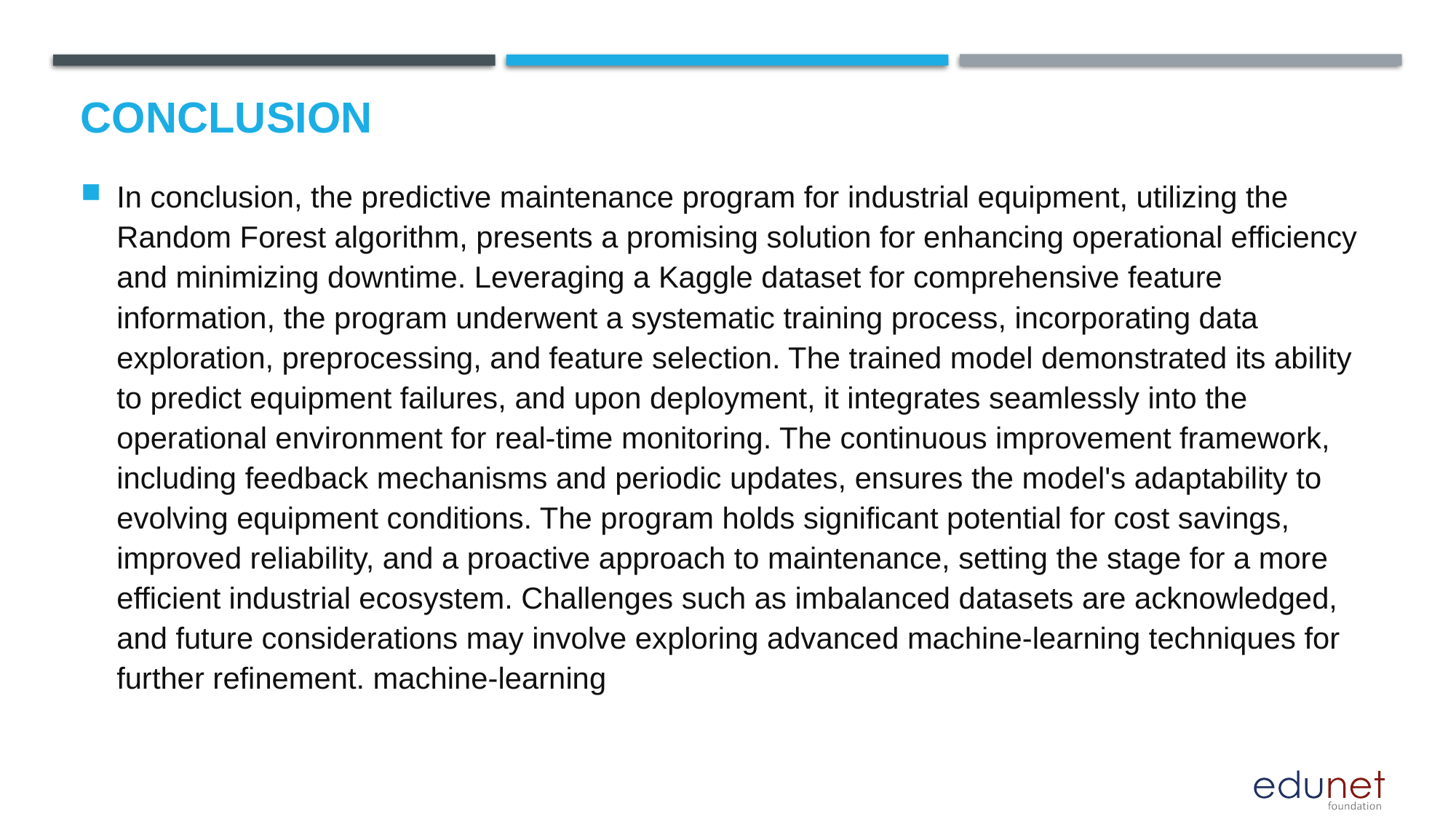

# Conclusion
In conclusion, the predictive maintenance program for industrial equipment, utilizing the Random Forest algorithm, presents a promising solution for enhancing operational efficiency and minimizing downtime. Leveraging a Kaggle dataset for comprehensive feature information, the program underwent a systematic training process, incorporating data exploration, preprocessing, and feature selection. The trained model demonstrated its ability to predict equipment failures, and upon deployment, it integrates seamlessly into the operational environment for real-time monitoring. The continuous improvement framework, including feedback mechanisms and periodic updates, ensures the model's adaptability to evolving equipment conditions. The program holds significant potential for cost savings, improved reliability, and a proactive approach to maintenance, setting the stage for a more efficient industrial ecosystem. Challenges such as imbalanced datasets are acknowledged, and future considerations may involve exploring advanced machine-learning techniques for further refinement. machine-learning